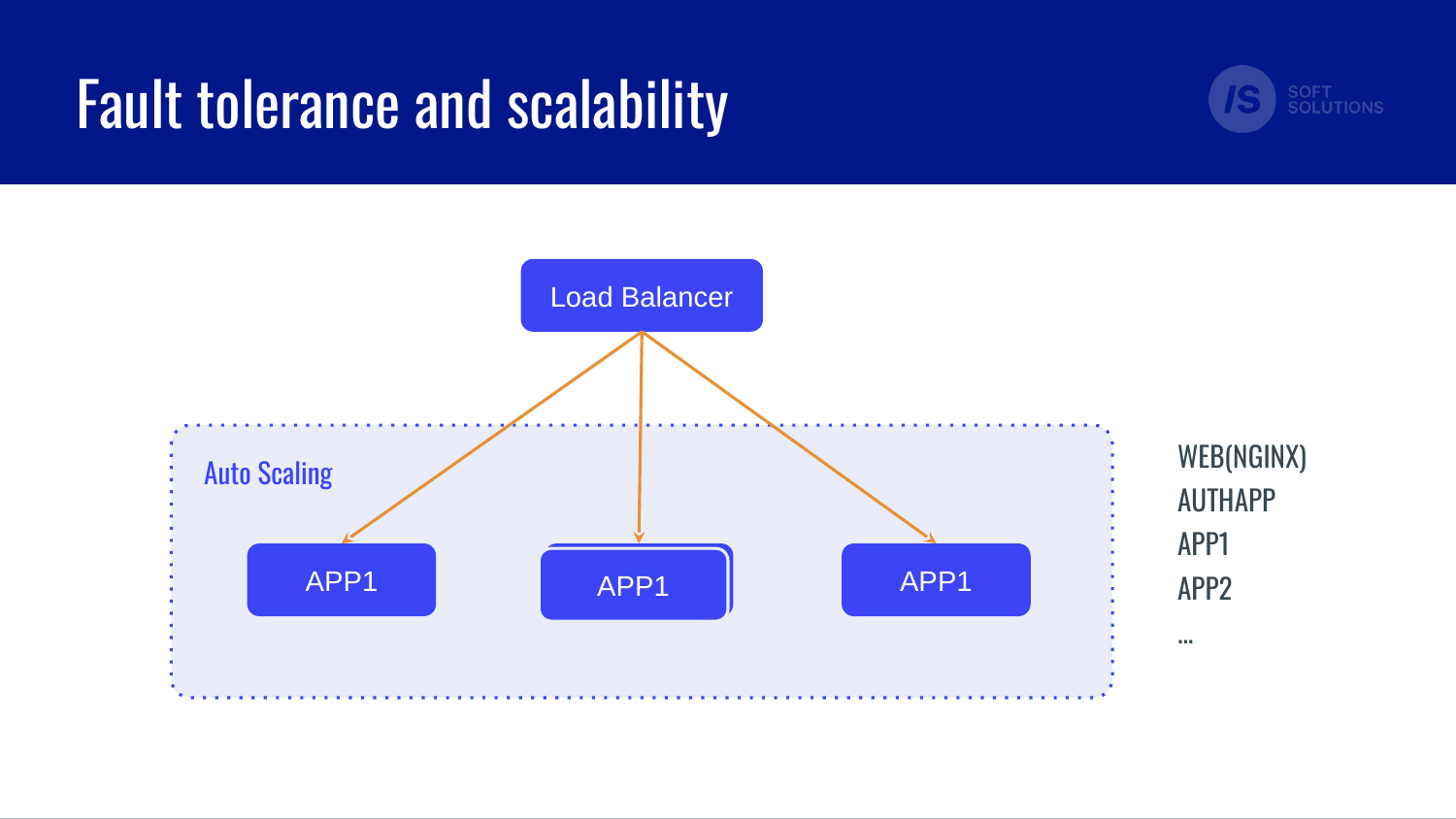

# Fault tolerance and scalability
Load Balancer

WEB(NGINX)
AUTHAPP
APP1
APP2
...
Auto Scaling
APP1
APP1
APP1
APP1